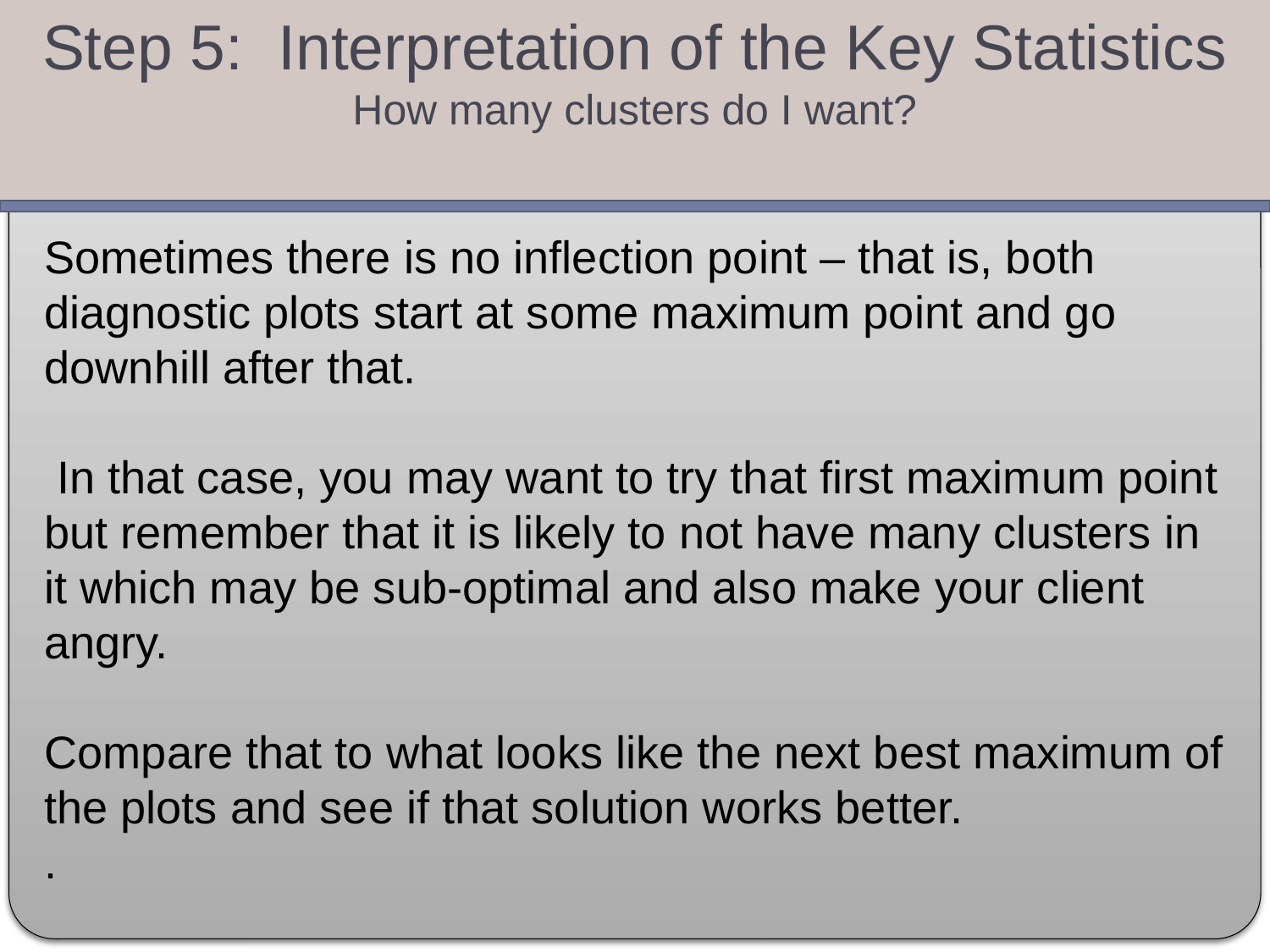

Step 5:  Interpretation of the Key Statistics
How many clusters do I want?

Sometimes there is no inflection point – that is, both diagnostic plots start at some maximum point and go downhill after that.

 In that case, you may want to try that first maximum point but remember that it is likely to not have many clusters in it which may be sub-optimal and also make your client angry.

Compare that to what looks like the next best maximum of the plots and see if that solution works better.
.